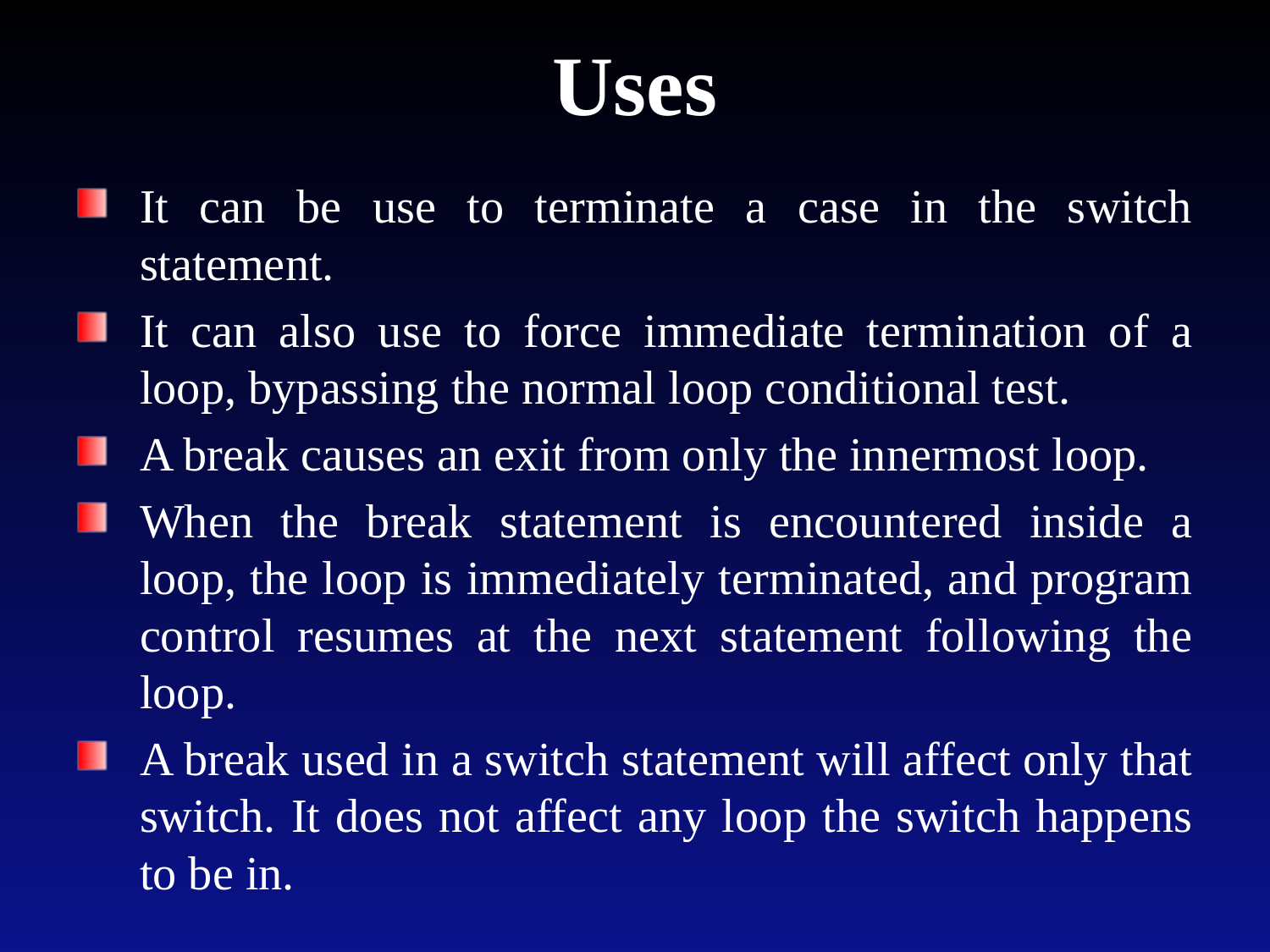

# Uses
It can be use to terminate a case in the switch statement.
It can also use to force immediate termination of a loop, bypassing the normal loop conditional test.
A break causes an exit from only the innermost loop.
When the break statement is encountered inside a loop, the loop is immediately terminated, and program control resumes at the next statement following the loop.
A break used in a switch statement will affect only that switch. It does not affect any loop the switch happens to be in.